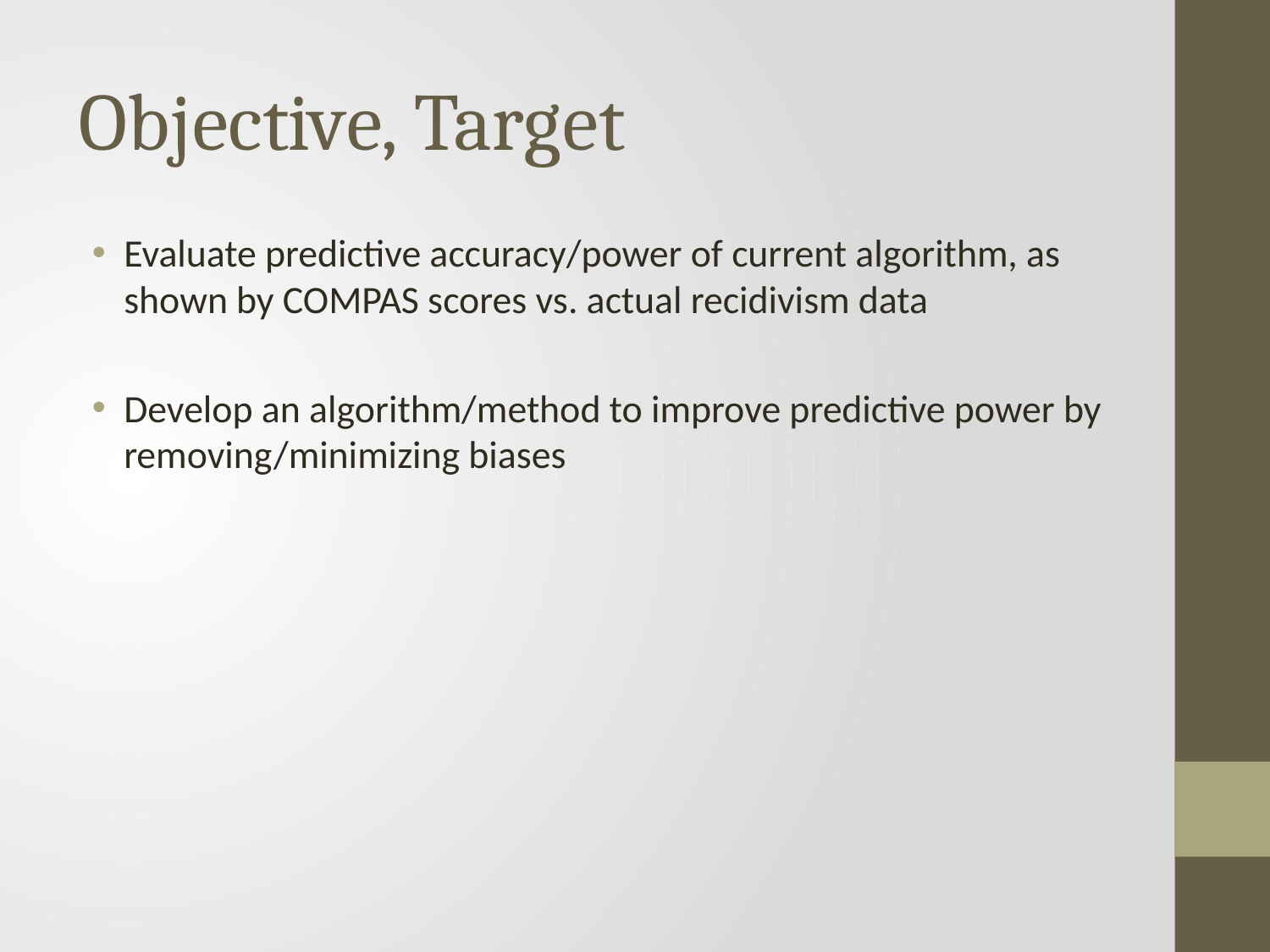

# Objective, Target
Evaluate predictive accuracy/power of current algorithm, as shown by COMPAS scores vs. actual recidivism data

Develop an algorithm/method to improve predictive power by removing/minimizing biases